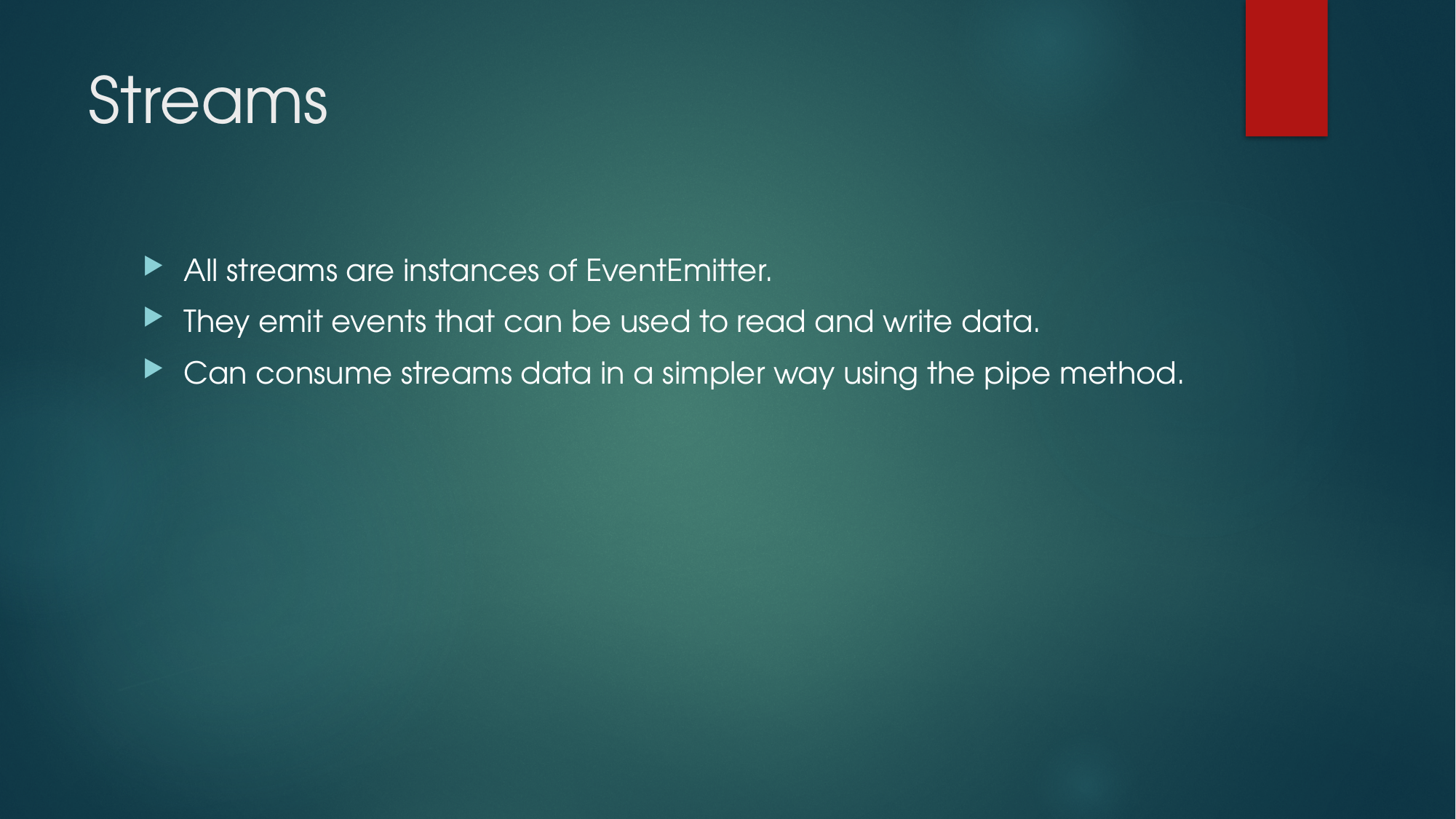

# Streams
All streams are instances of EventEmitter.
They emit events that can be used to read and write data.
Can consume streams data in a simpler way using the pipe method.